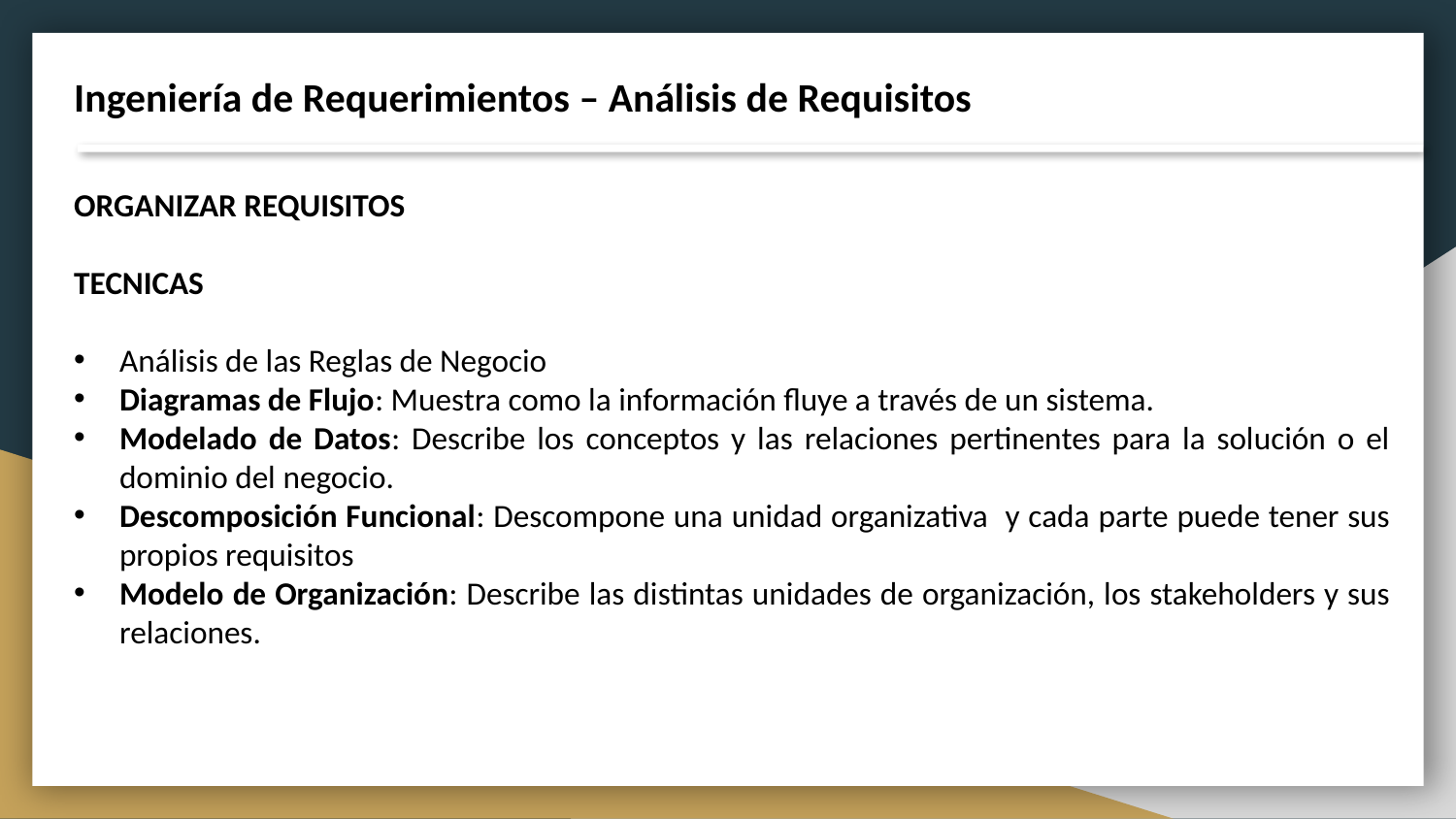

Ingeniería de Requerimientos – Análisis de Requisitos

ORGANIZAR REQUISITOS

TECNICAS

Análisis de las Reglas de Negocio
Diagramas de Flujo: Muestra como la información fluye a través de un sistema.
Modelado de Datos: Describe los conceptos y las relaciones pertinentes para la solución o el dominio del negocio.
Descomposición Funcional: Descompone una unidad organizativa  y cada parte puede tener sus propios requisitos
Modelo de Organización: Describe las distintas unidades de organización, los stakeholders y sus relaciones.